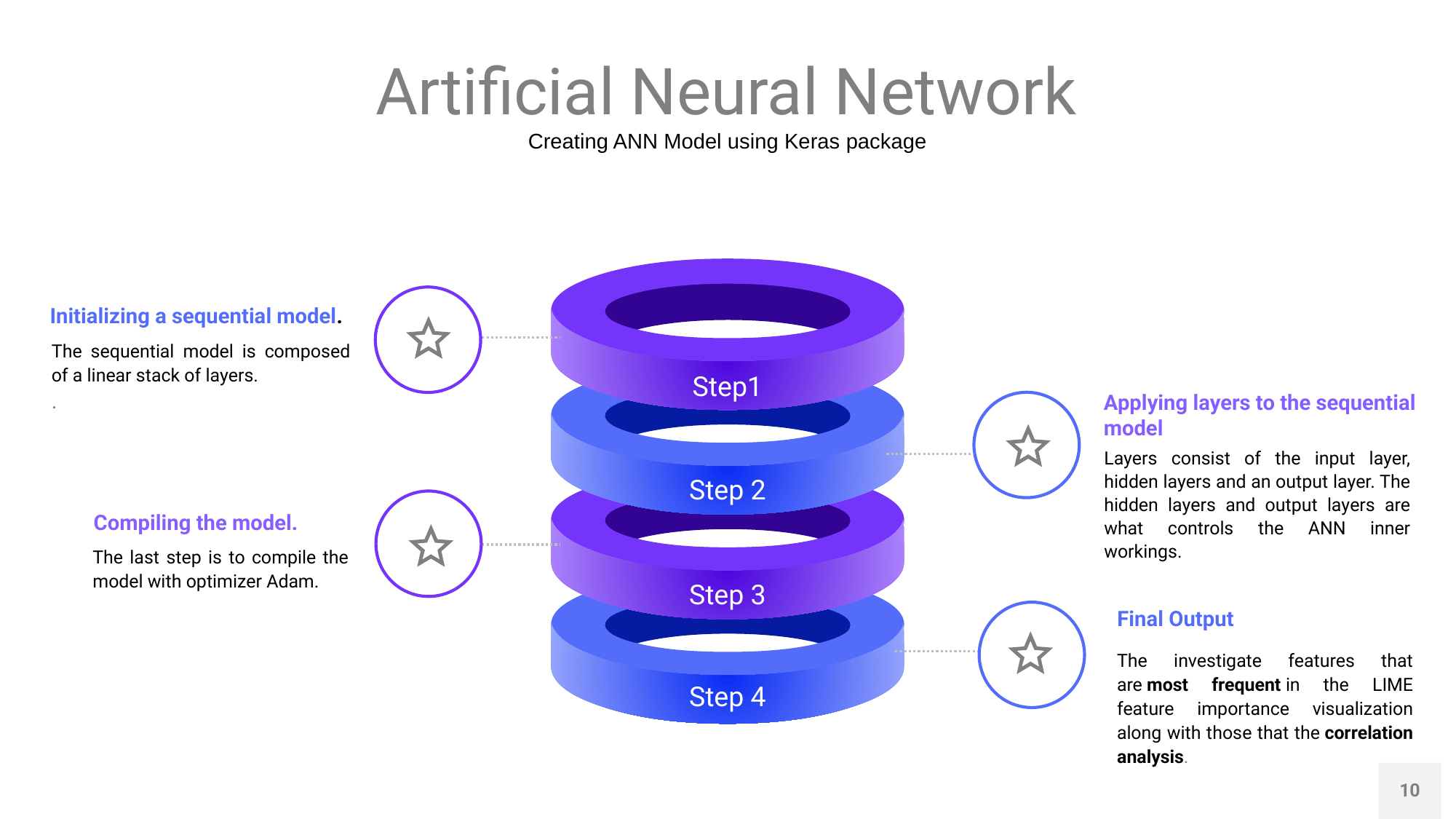

# Artificial Neural Network
Creating ANN Model using Keras package

Step1

Step 2

Step 3

Step 4

      Initializing a sequential model.
The sequential model is composed of a linear stack of layers.
.
Applying layers to the sequential model

Layers consist of the input layer, hidden layers and an output layer. The hidden layers and output layers are what controls the ANN inner workings.

Compiling the model.

The last step is to compile the model with optimizer Adam.
Final Output

The investigate features that are most frequent in the LIME feature importance visualization along with those that the correlation analysis.
10